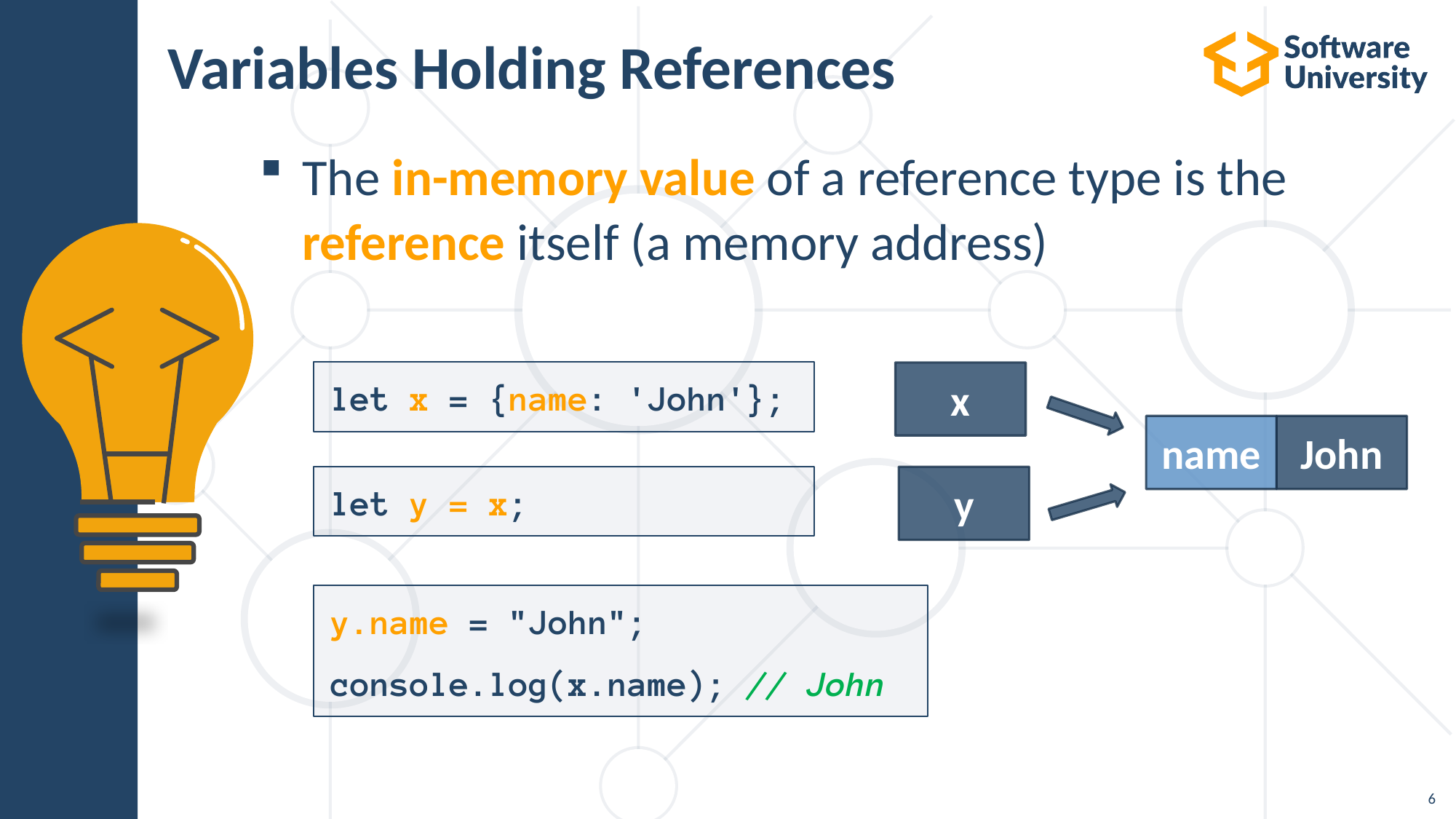

# Variables Holding References
The in-memory value of a reference type is the
reference itself (a memory address)

let x = {name: 'John'};
x

John
name
let y = x;
y

y.name = "John";
console.log(x.name); // John
6